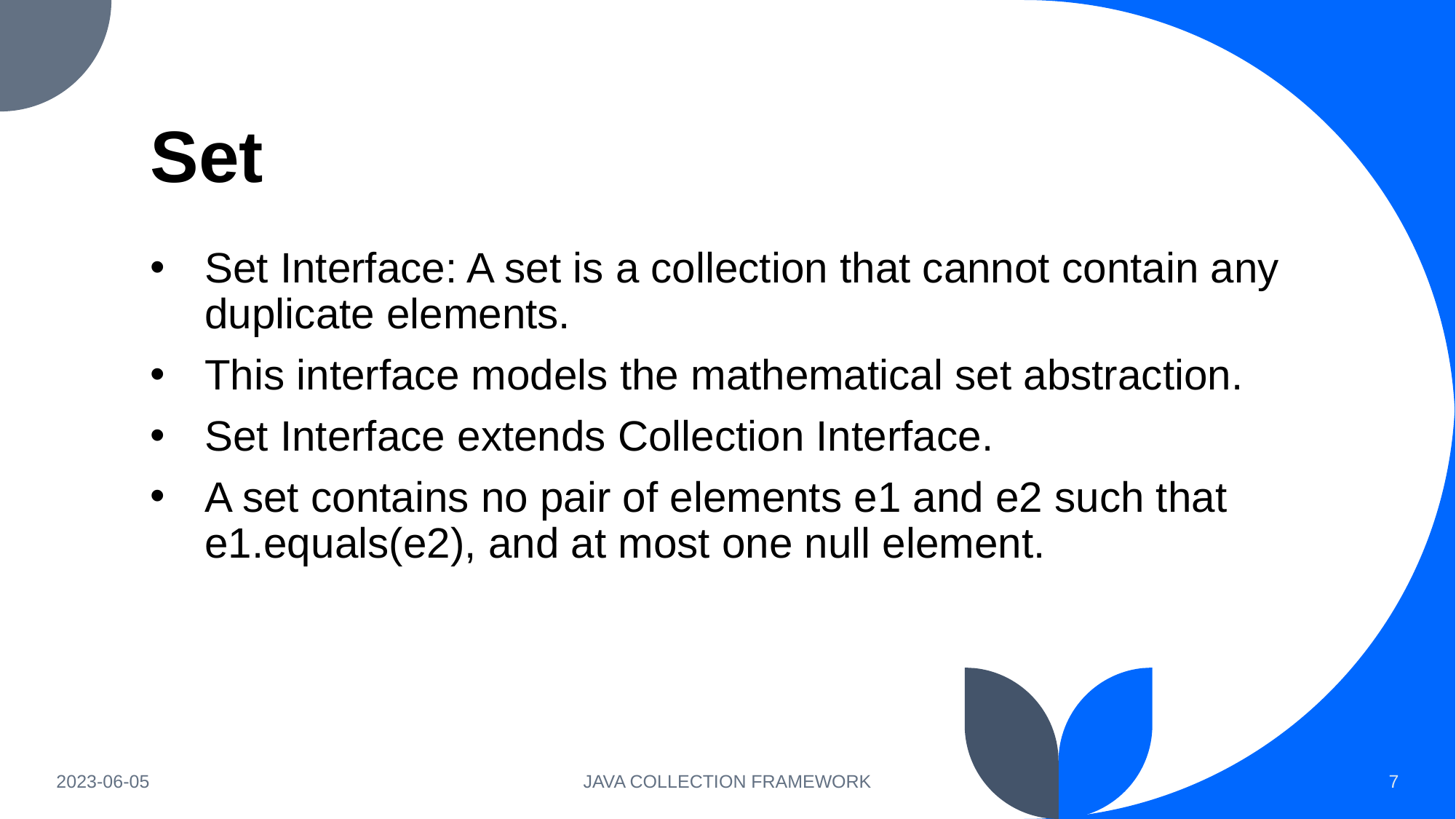

# Set
Set Interface: A set is a collection that cannot contain any duplicate elements.
This interface models the mathematical set abstraction.
Set Interface extends Collection Interface.
A set contains no pair of elements e1 and e2 such that e1.equals(e2), and at most one null element.
2023-06-05
JAVA COLLECTION FRAMEWORK
7